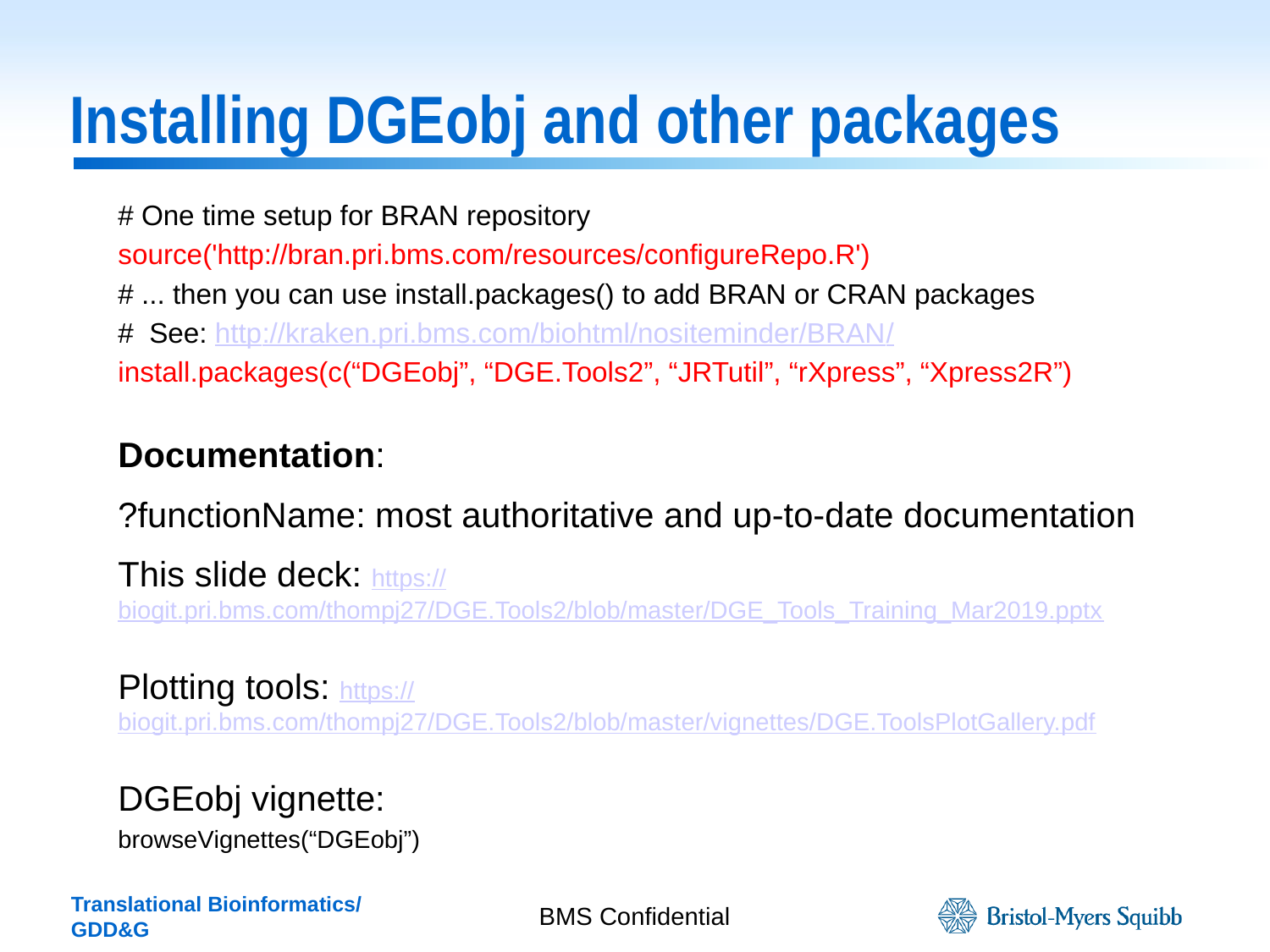

# Installing DGEobj and other packages
# One time setup for BRAN repository
source('http://bran.pri.bms.com/resources/configureRepo.R')
# ... then you can use install.packages() to add BRAN or CRAN packages
#  See: http://kraken.pri.bms.com/biohtml/nositeminder/BRAN/
install.packages(c(“DGEobj”, “DGE.Tools2”, “JRTutil”, “rXpress”, “Xpress2R”)

Documentation:
?functionName: most authoritative and up-to-date documentation
This slide deck: https://biogit.pri.bms.com/thompj27/DGE.Tools2/blob/master/DGE_Tools_Training_Mar2019.pptx

Plotting tools: https://biogit.pri.bms.com/thompj27/DGE.Tools2/blob/master/vignettes/DGE.ToolsPlotGallery.pdf

DGEobj vignette:
browseVignettes(“DGEobj”)
BMS Confidential